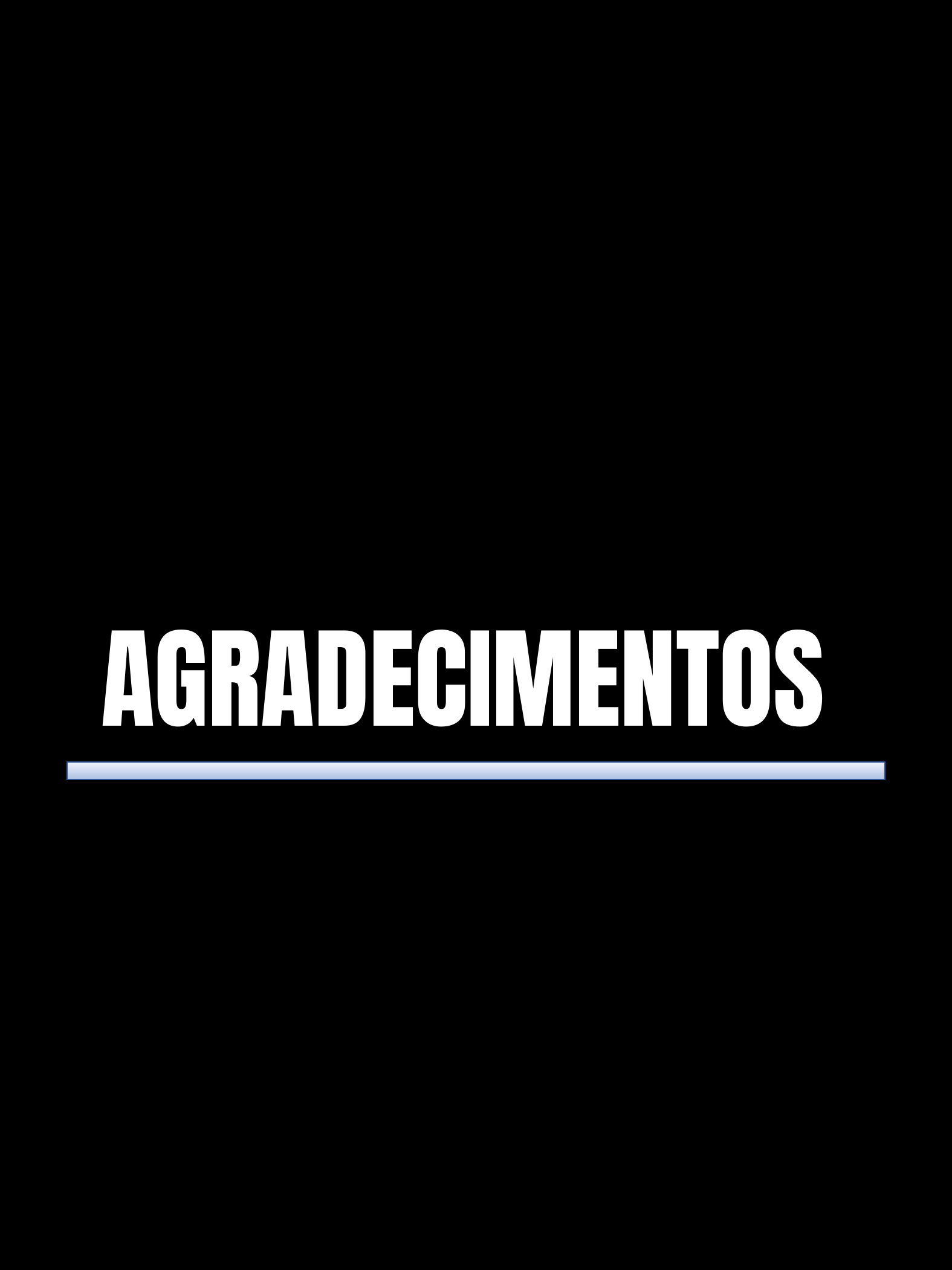

AGRADECIMENTOS

GUIAS DE PYTHON - GABRIEL ELIAS
23